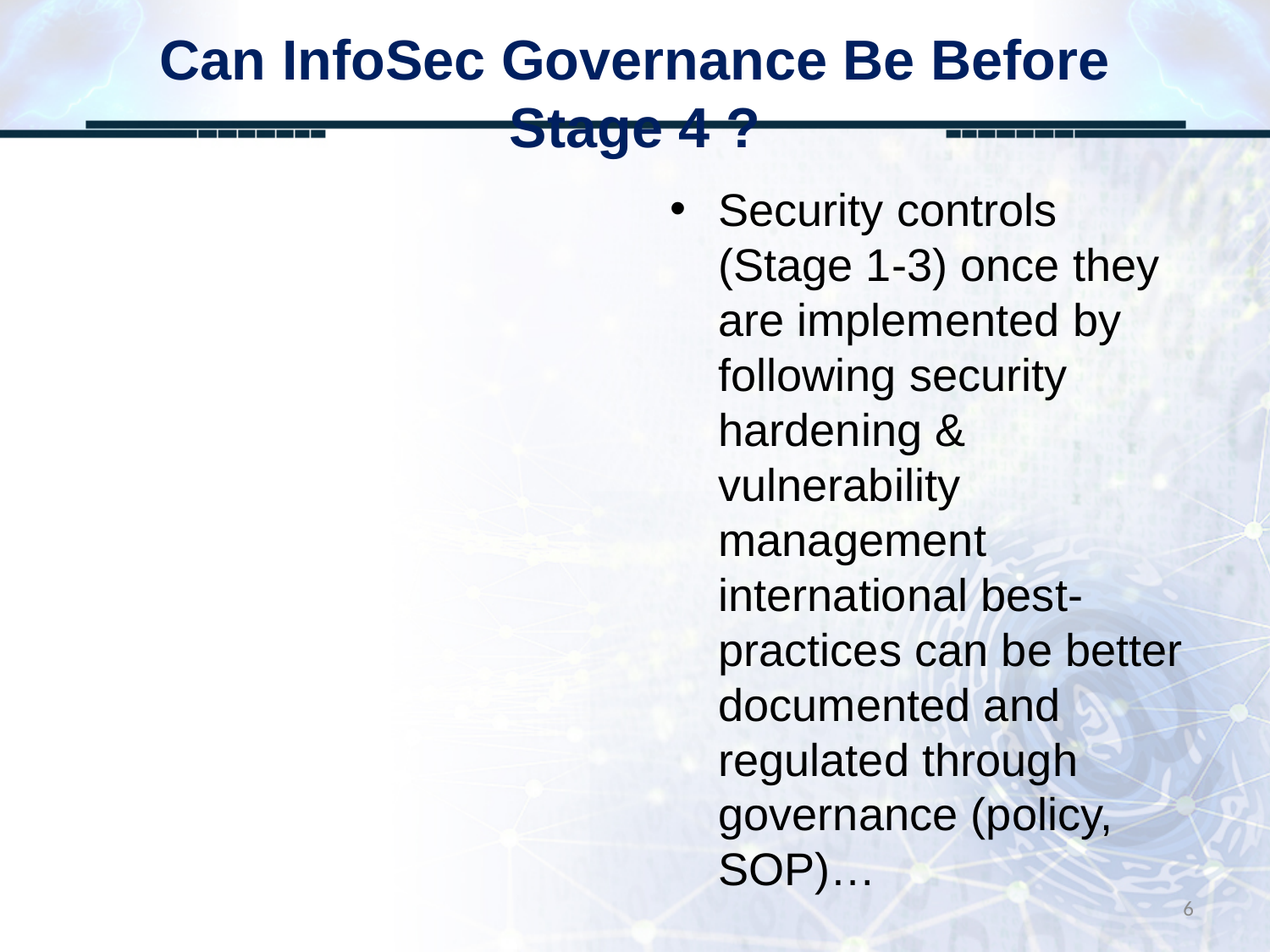

# Can InfoSec Governance Be Before Stage 4 ?
Security controls (Stage 1-3) once they are implemented by following security hardening & vulnerability management international best-practices can be better documented and regulated through governance (policy, SOP)…
6